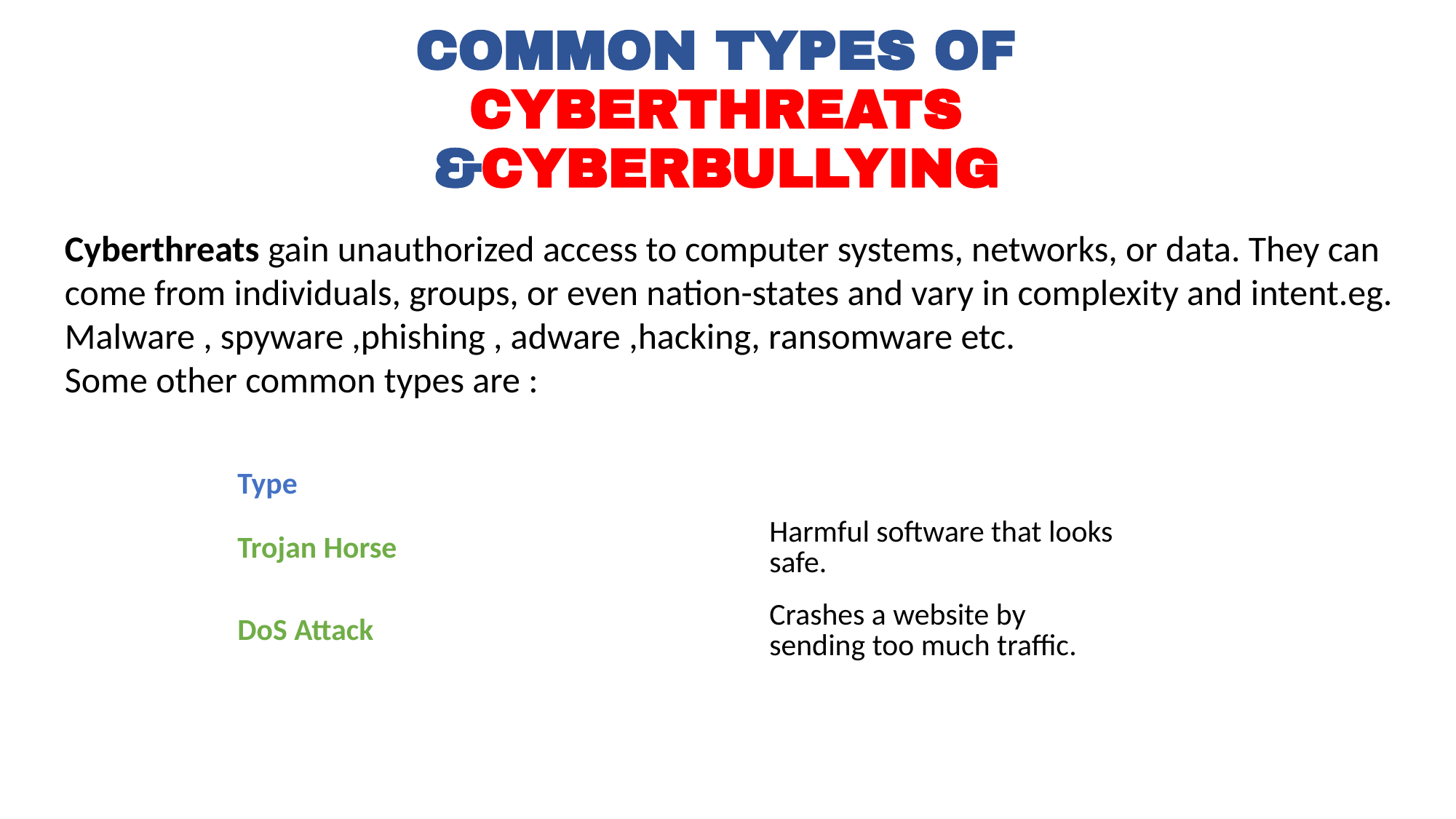

# COMMON TYPES OF CYBERTHREATS &CYBERBULLYING
Cyberthreats gain unauthorized access to computer systems, networks, or data. They can come from individuals, groups, or even nation-states and vary in complexity and intent.eg.
Malware , spyware ,phishing , adware ,hacking, ransomware etc.
Some other common types are :
|  |  |
| --- | --- |
|  |  |
| Type |  |
| Trojan Horse | Harmful software that looks safe. |
| DoS Attack | Crashes a website by sending too much traffic. |